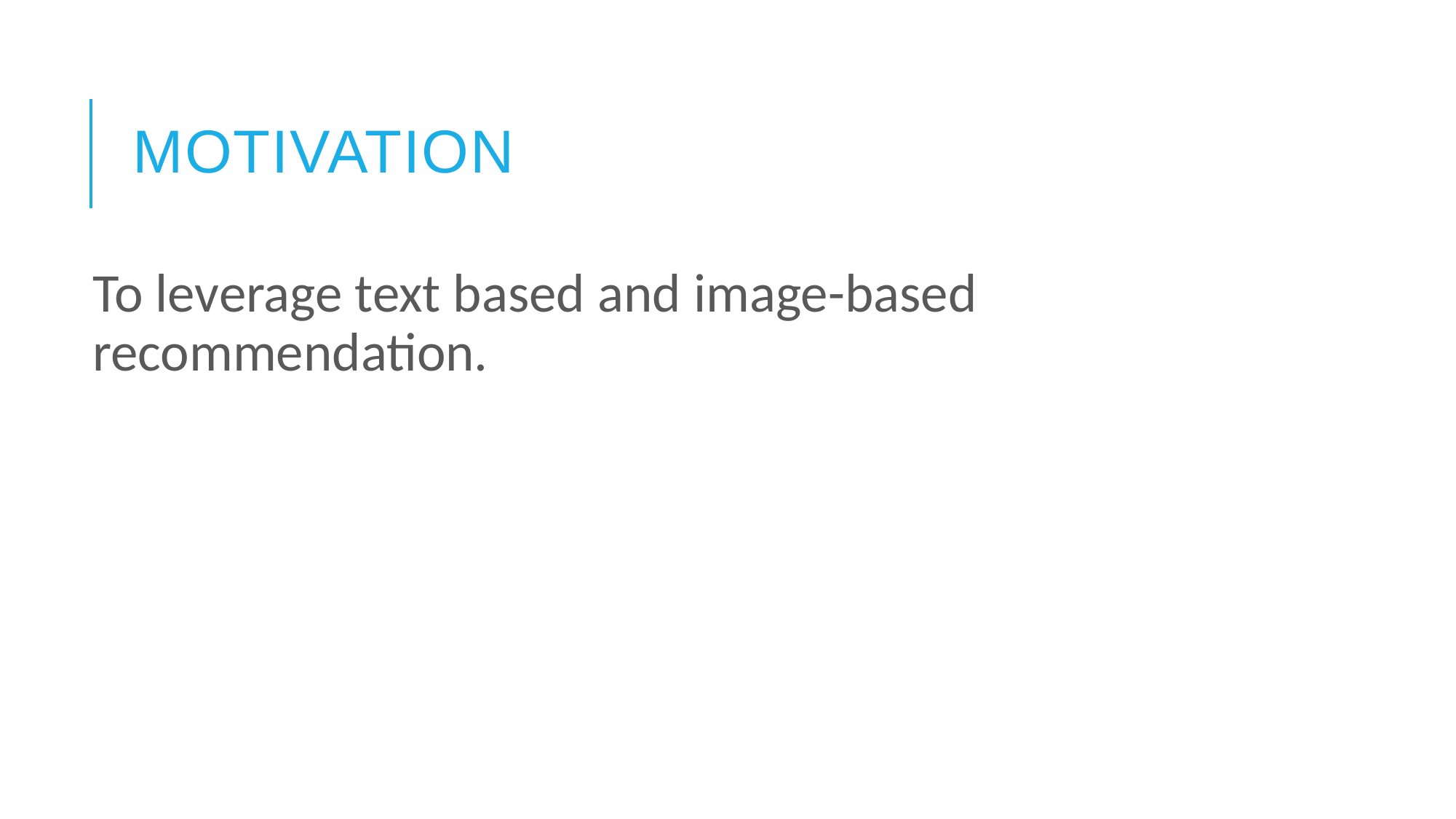

# Motivation
To leverage text based and image-based recommendation.